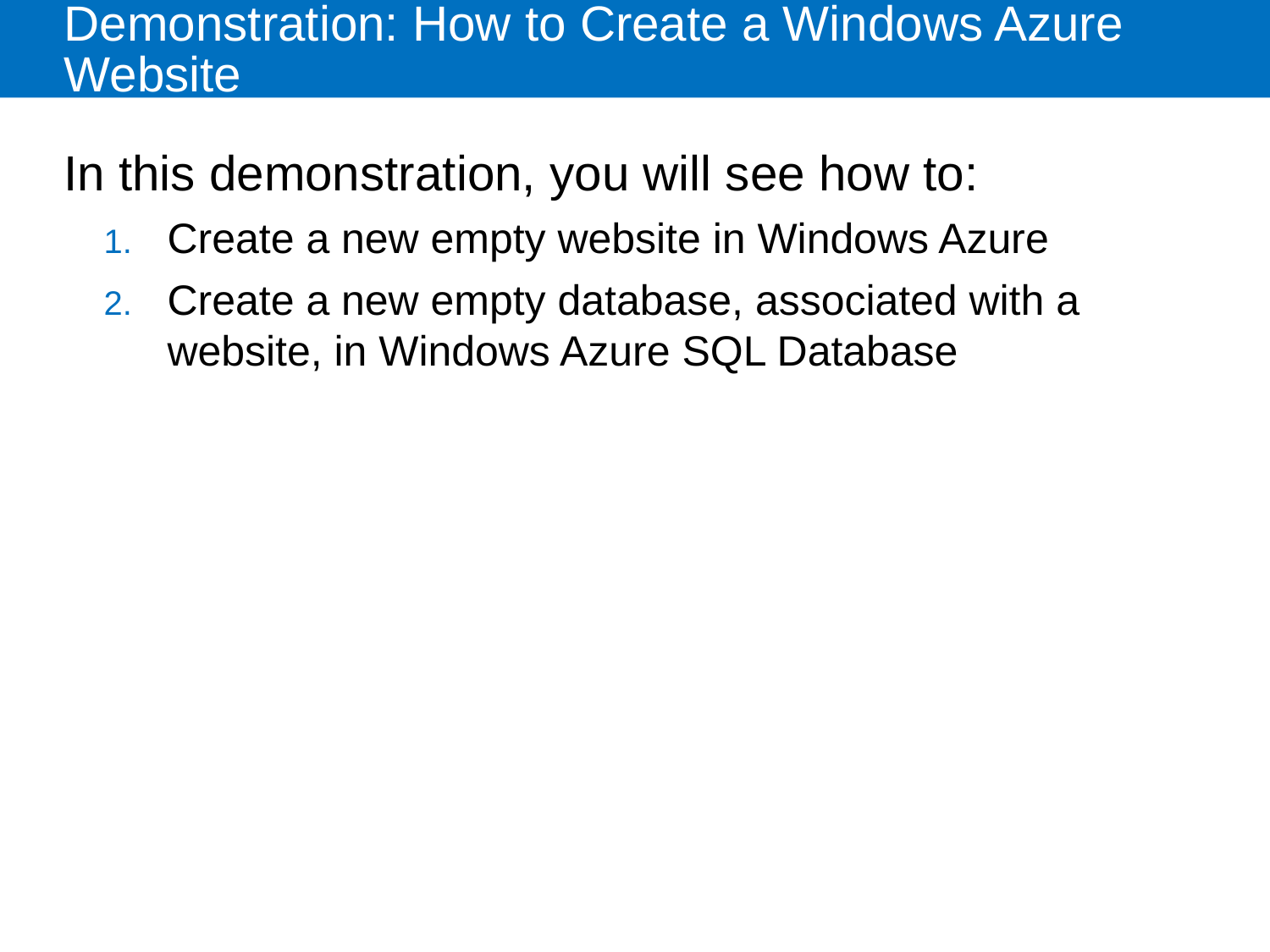

# Demonstration: How to Create a Windows Azure Website
In this demonstration, you will see how to:
Create a new empty website in Windows Azure
Create a new empty database, associated with a website, in Windows Azure SQL Database